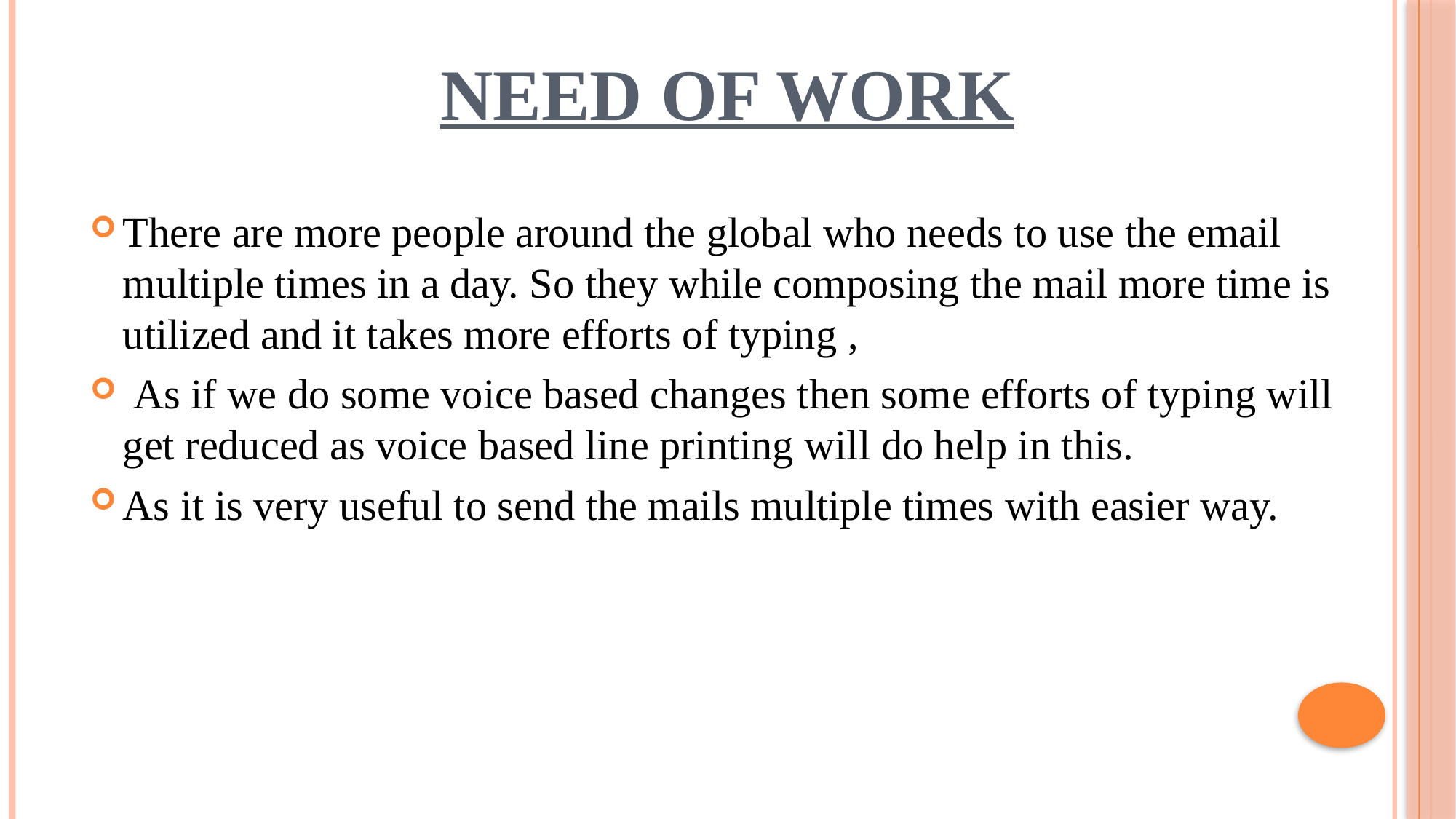

# Need Of Work

There are more people around the global who needs to use the email multiple times in a day. So they while composing the mail more time is utilized and it takes more efforts of typing ,
 As if we do some voice based changes then some efforts of typing will get reduced as voice based line printing will do help in this.
As it is very useful to send the mails multiple times with easier way.